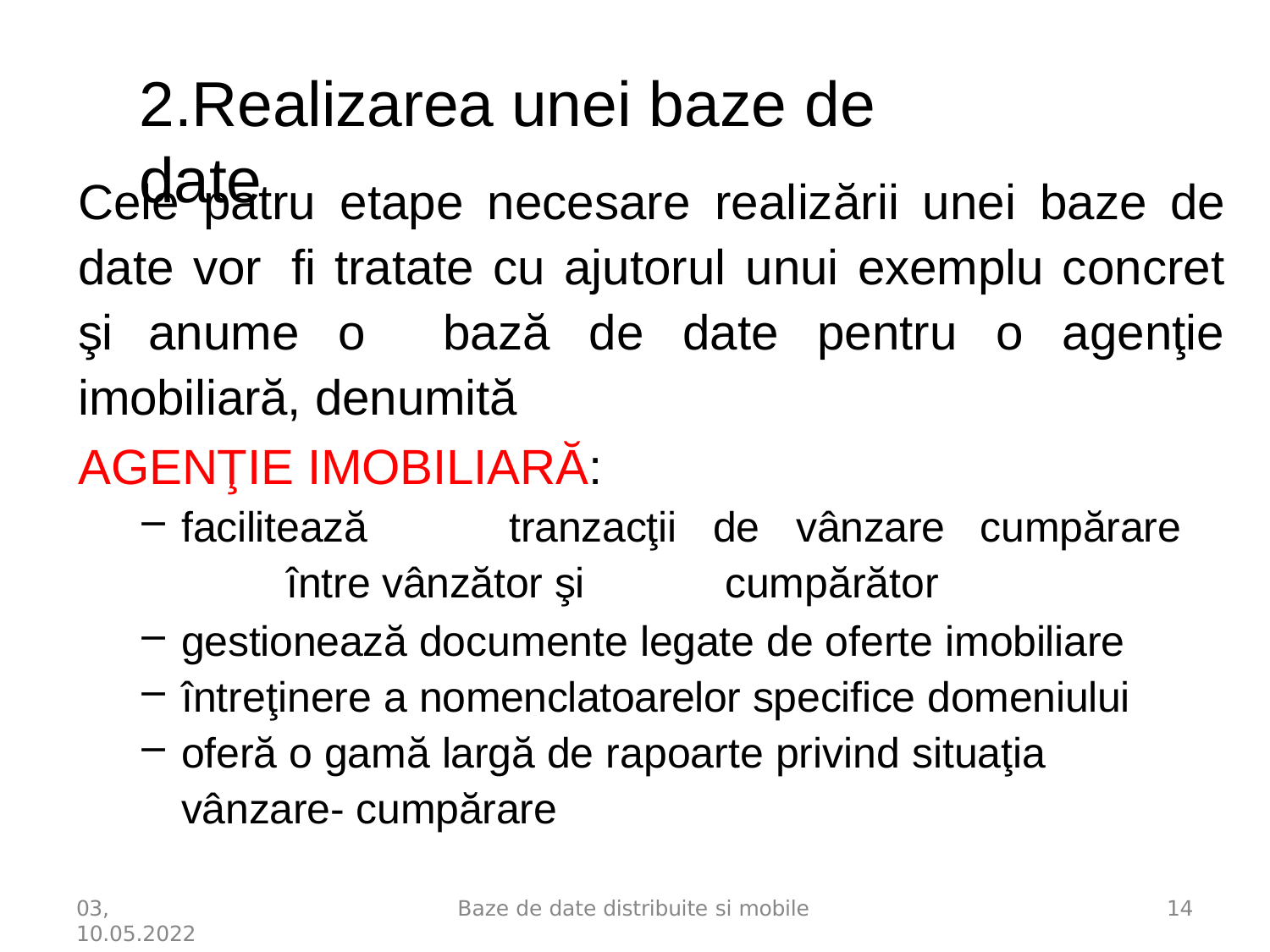

# 2.Realizarea unei baze de date
Cele patru etape necesare realizării unei baze de date vor fi tratate cu ajutorul unui exemplu concret şi anume o  bază de date pentru o agenţie imobiliară, denumită
AGENŢIE IMOBILIARĂ:
facilitează	tranzacţii	de	vânzare	cumpărare	între vânzător şi	 cumpărător
gestionează documente legate de oferte imobiliare
întreţinere a nomenclatoarelor specifice domeniului
oferă o gamă largă de rapoarte privind situaţia vânzare- cumpărare
03,
10.05.2022
Baze de date distribuite si mobile
14